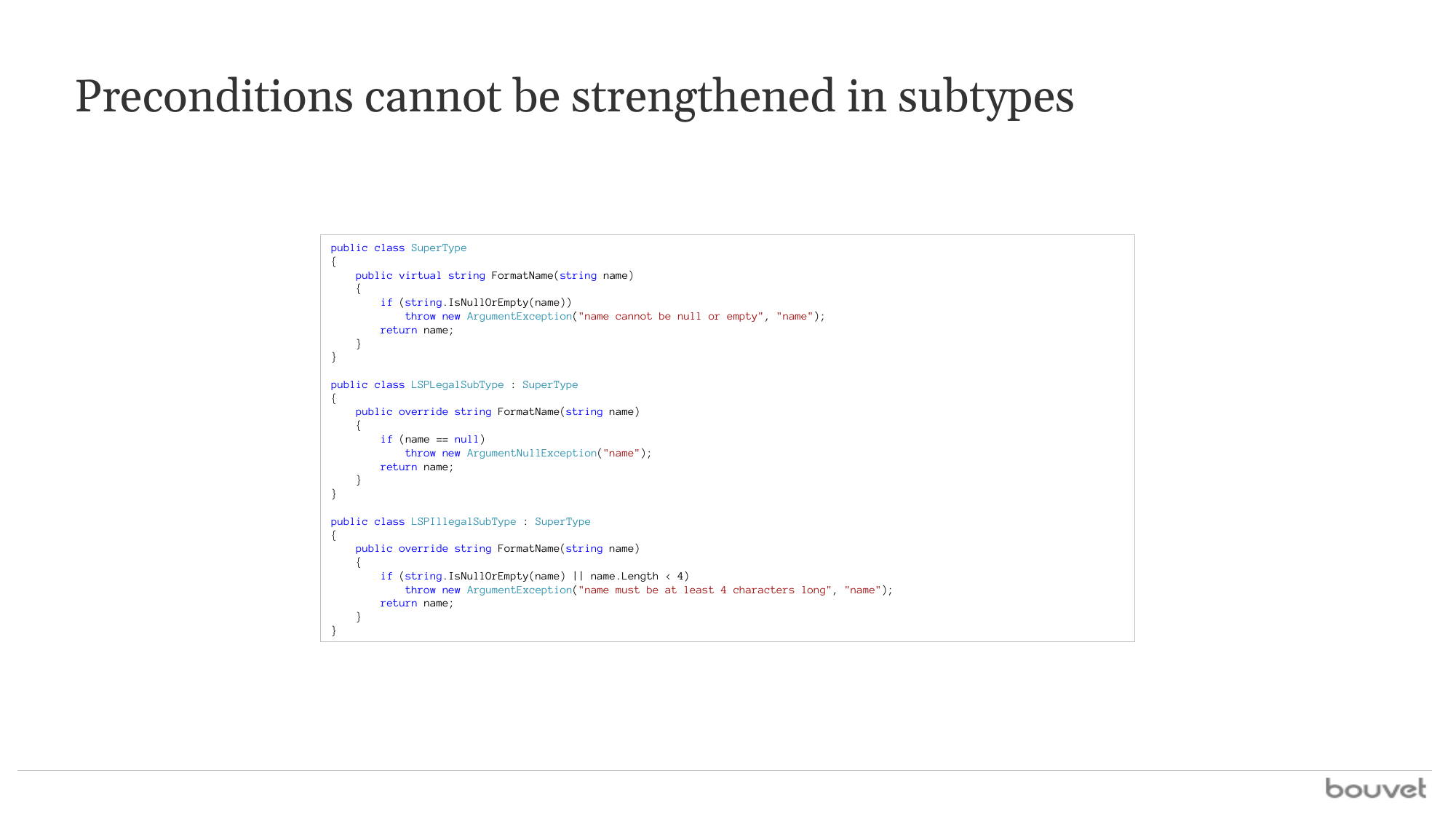

# Preconditions cannot be strengthened in subtypes
public class SuperType
{
    public virtual string FormatName(string name)
    {
        if (string.IsNullOrEmpty(name))
            throw new ArgumentException("name cannot be null or empty", "name");
        return name;
    }
}

public class LSPLegalSubType : SuperType
{
    public override string FormatName(string name)
    {
        if (name == null)
            throw new ArgumentNullException("name");
        return name;
    }
}

public class LSPIllegalSubType : SuperType
{
    public override string FormatName(string name)
    {
        if (string.IsNullOrEmpty(name) || name.Length < 4)
            throw new ArgumentException("name must be at least 4 characters long", "name");
        return name;
    }
}